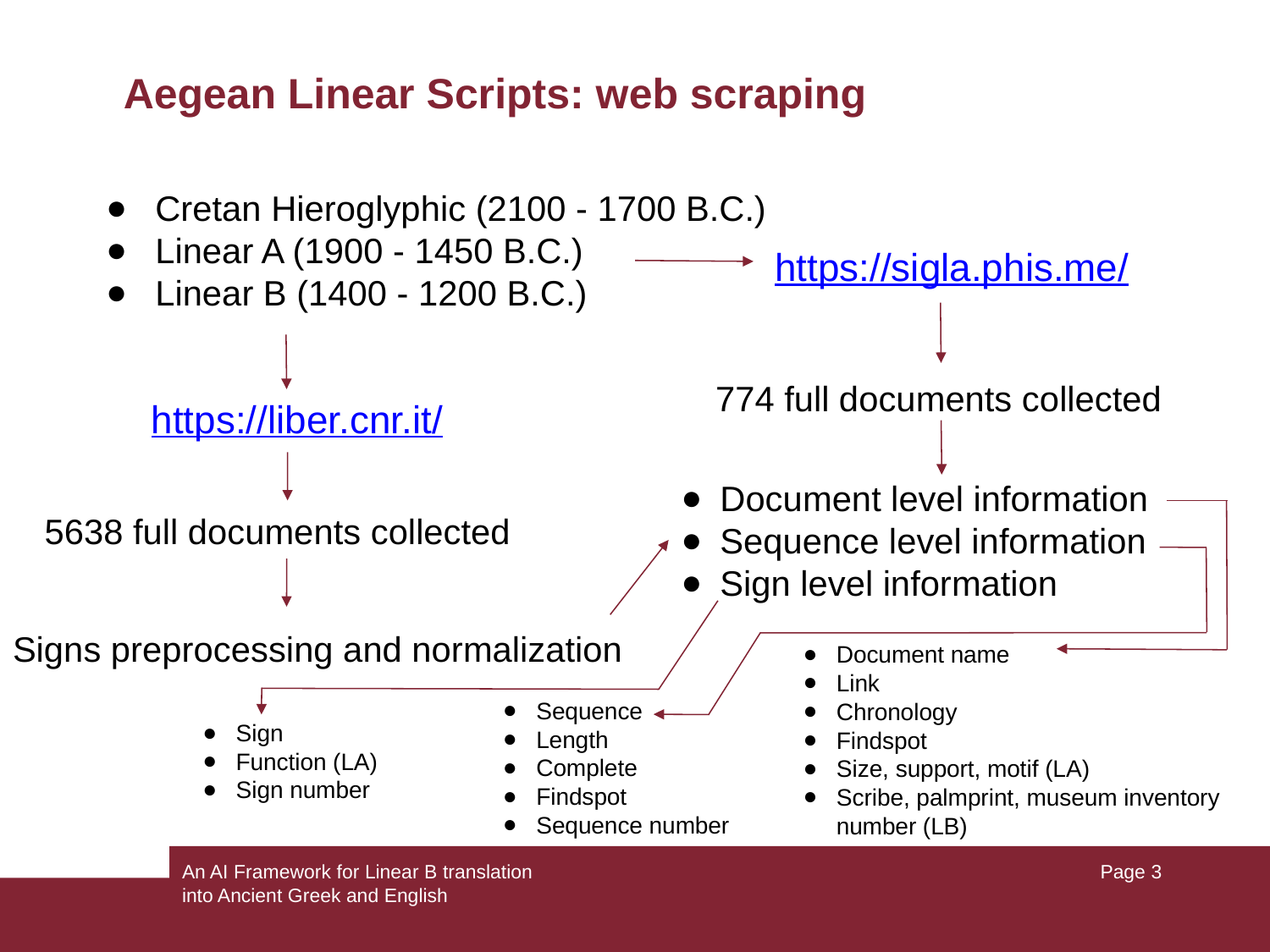

# Aegean Linear Scripts: web scraping

Cretan Hieroglyphic (2100 - 1700 B.C.)
Linear A (1900 - 1450 B.C.)
Linear B (1400 - 1200 B.C.)
https://sigla.phis.me/
774 full documents collected
https://liber.cnr.it/

Document level information
Sequence level information
Sign level information
5638 full documents collected
Signs preprocessing and normalization
Document name
Link
Chronology
Findspot
Size, support, motif (LA)
Scribe, palmprint, museum inventory number (LB)
Sequence
Length
Complete
Findspot
Sequence number
Sign
Function (LA)
Sign number
An AI Framework for Linear B translation into Ancient Greek and English
Page 3